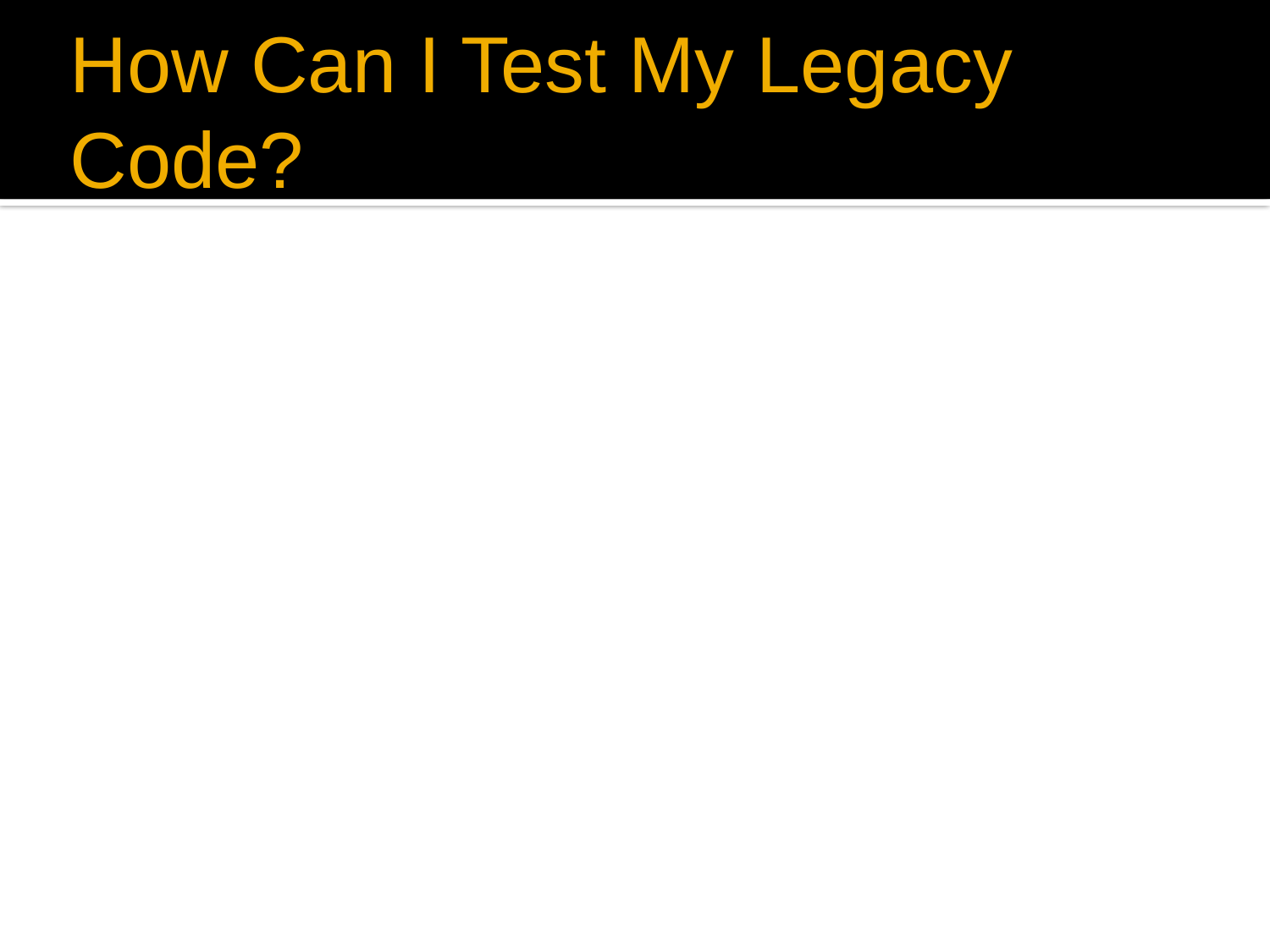

# How Can I Test My Legacy Code?